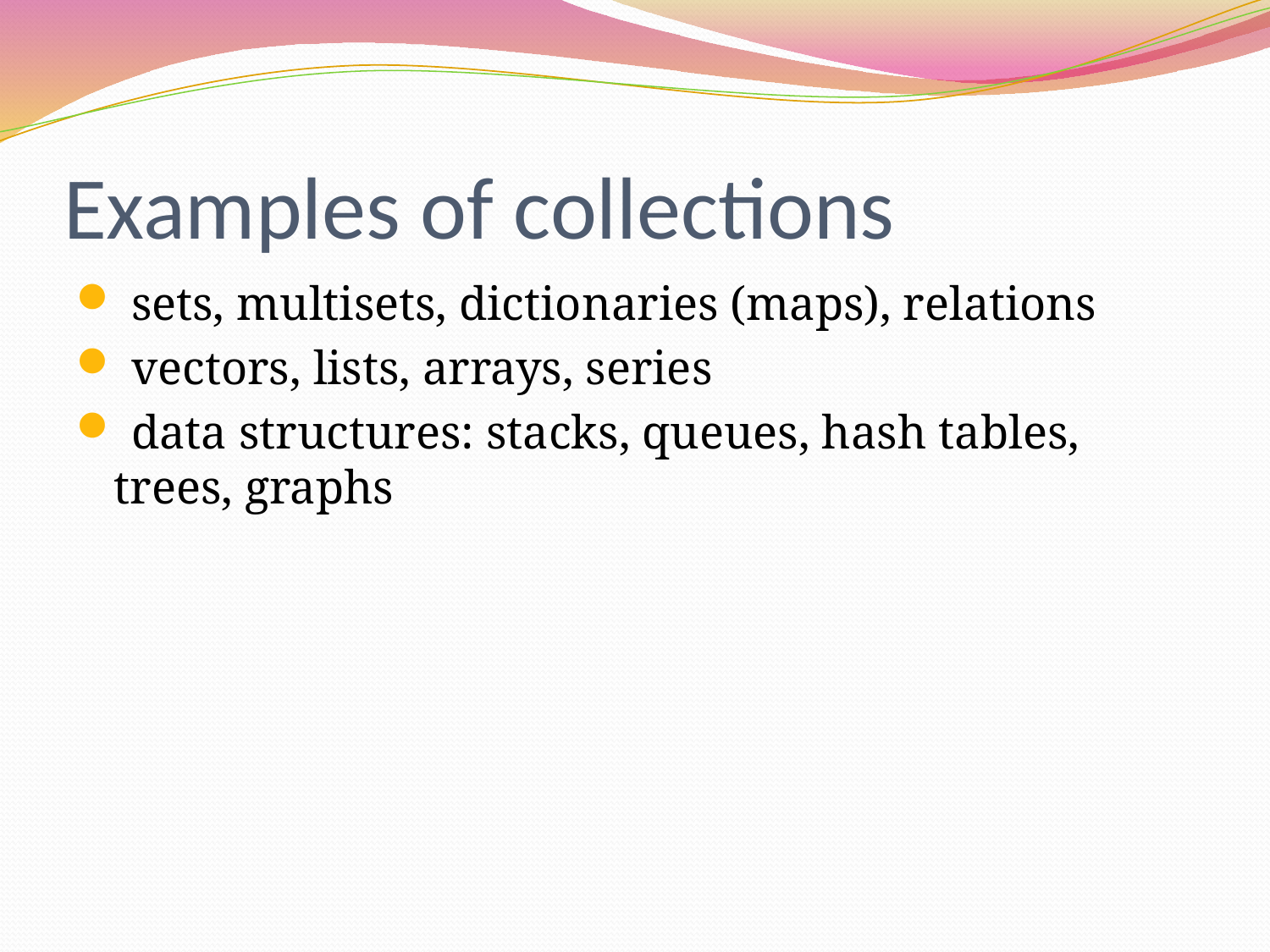

# Examples of collections
 sets, multisets, dictionaries (maps), relations
 vectors, lists, arrays, series
 data structures: stacks, queues, hash tables, trees, graphs